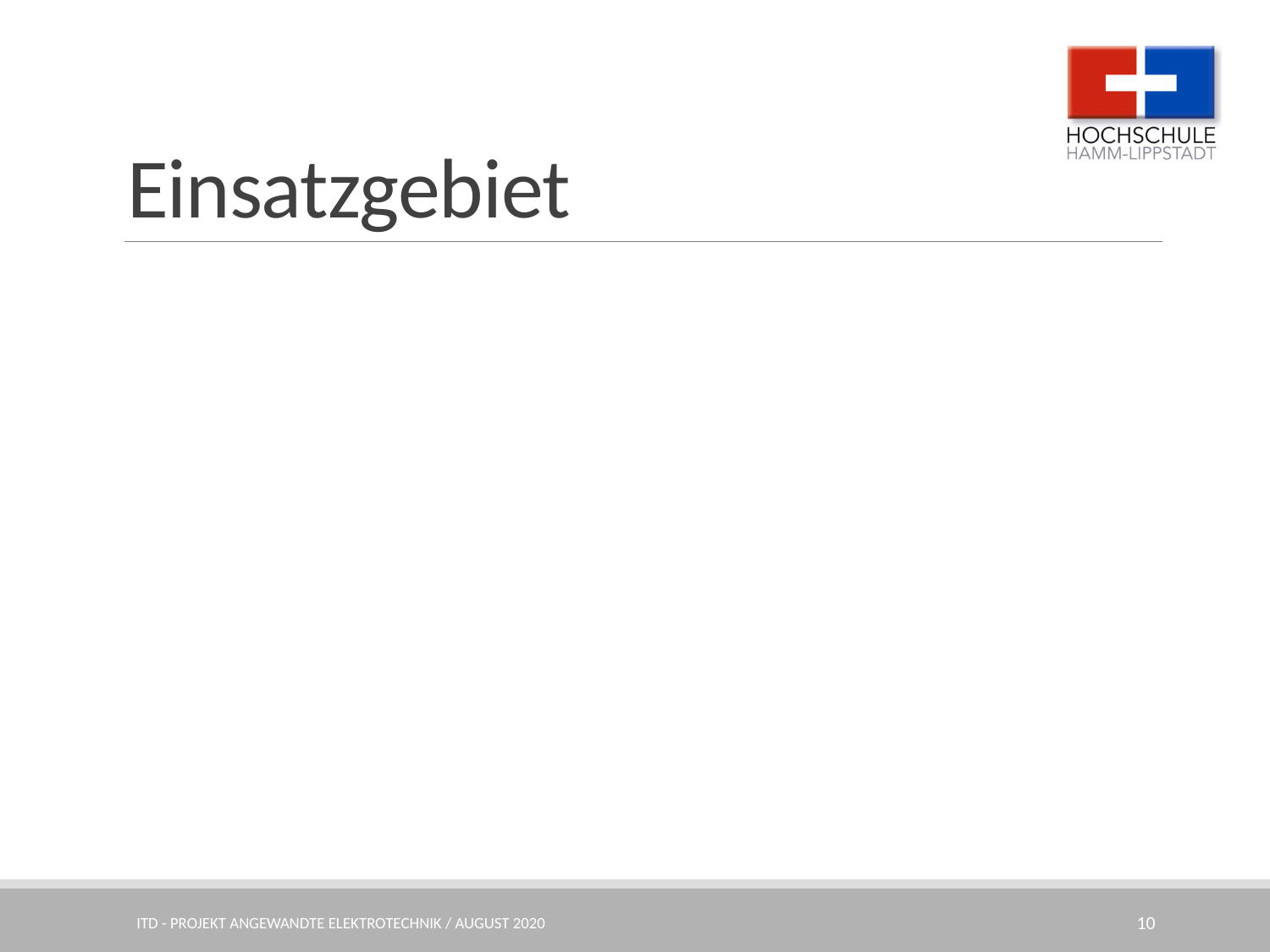

# Einsatzgebiet
ITD - Projekt angewandte Elektrotechnik / August 2020
10